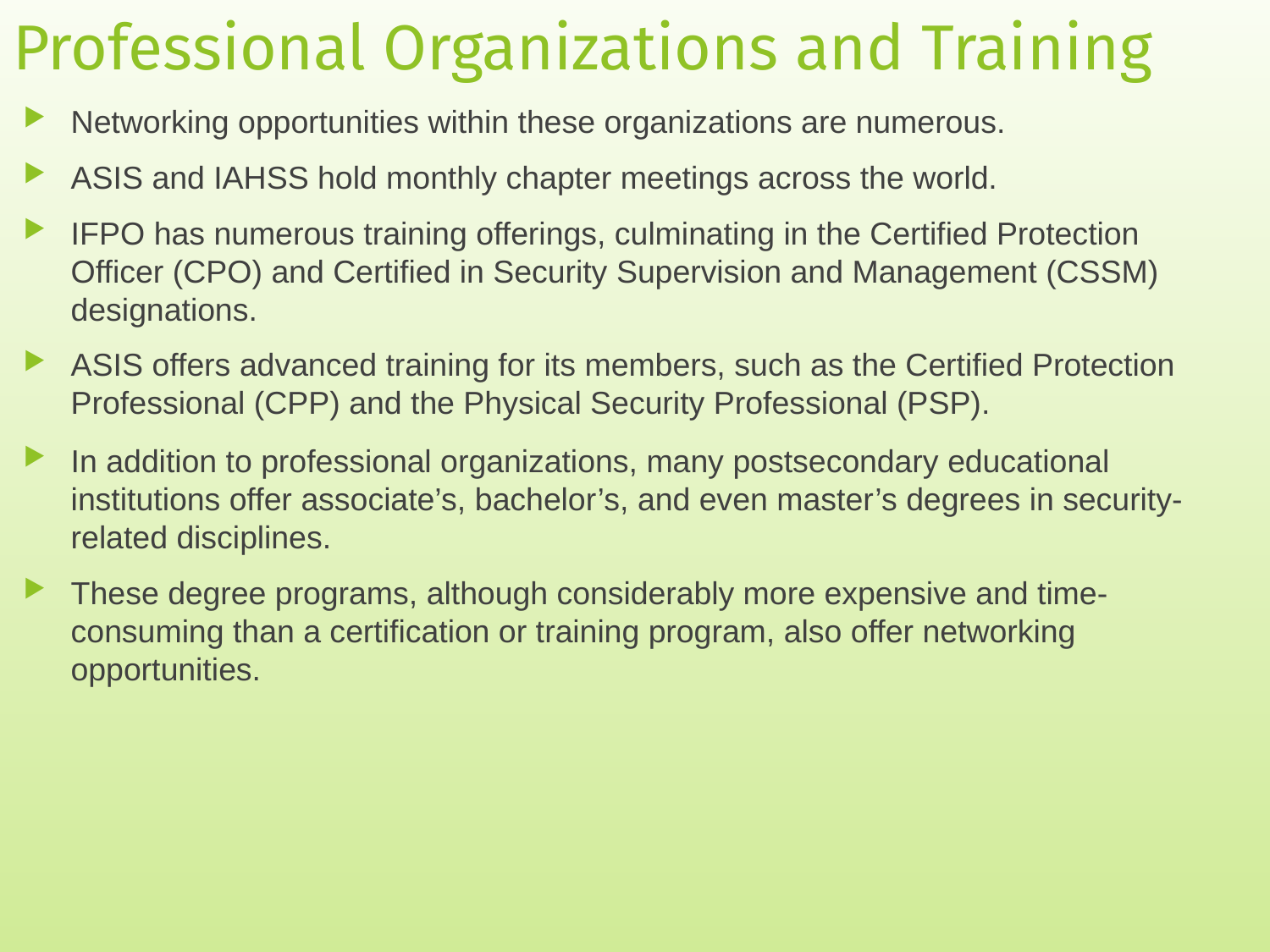

# Professional Organizations and Training
Networking opportunities within these organizations are numerous.
ASIS and IAHSS hold monthly chapter meetings across the world.
IFPO has numerous training offerings, culminating in the Certified Protection Officer (CPO) and Certified in Security Supervision and Management (CSSM) designations.
ASIS offers advanced training for its members, such as the Certified Protection Professional (CPP) and the Physical Security Professional (PSP).

In addition to professional organizations, many postsecondary educational institutions offer associate’s, bachelor’s, and even master’s degrees in security-related disciplines.
These degree programs, although considerably more expensive and time-consuming than a certification or training program, also offer networking opportunities.
6